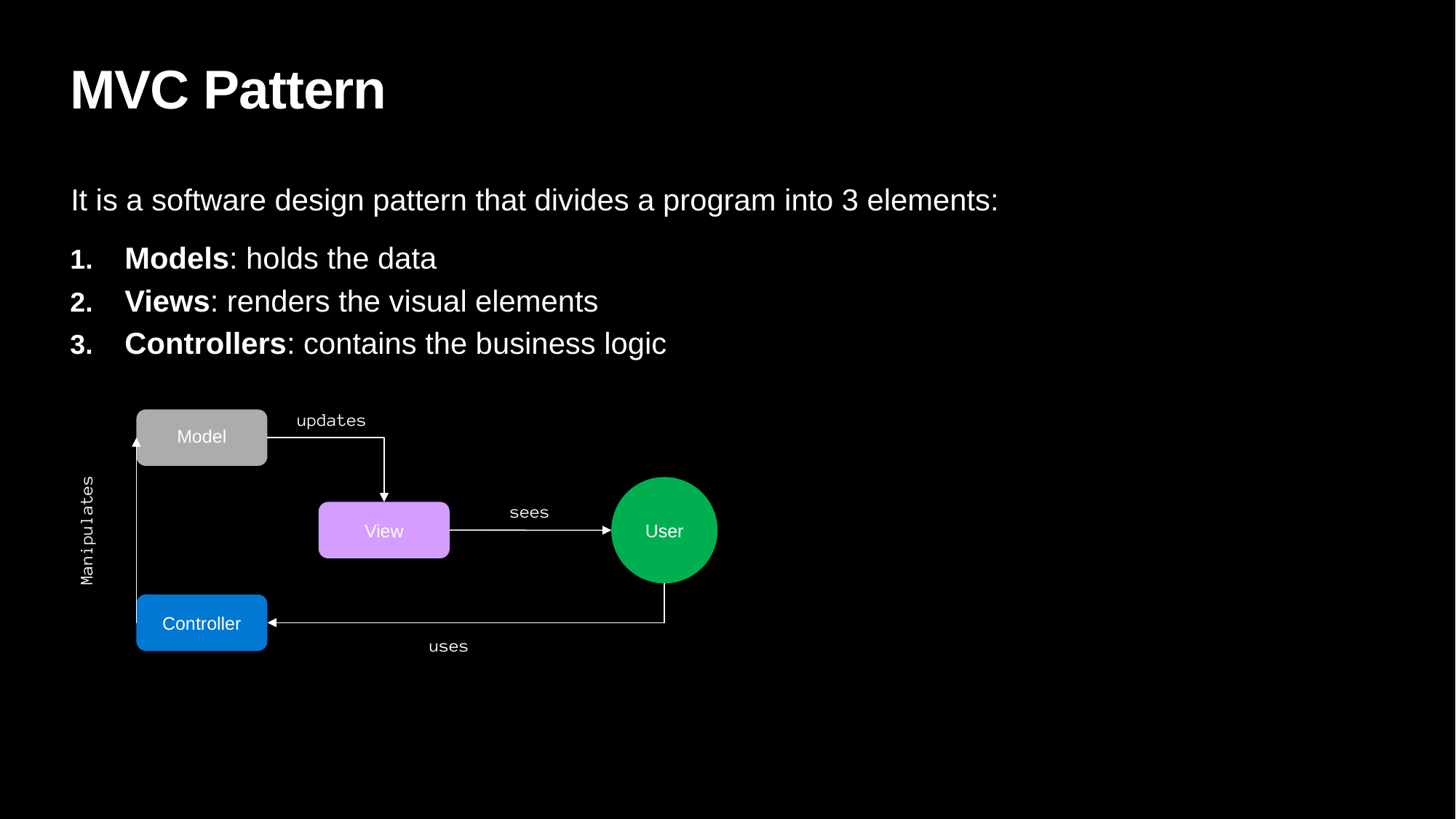

# MVC Pattern
It is a software design pattern that divides a program into 3 elements:
Models: holds the data
Views: renders the visual elements
Controllers: contains the business logic
updates

Model

User
sees

View
Manipulates

Controller
uses